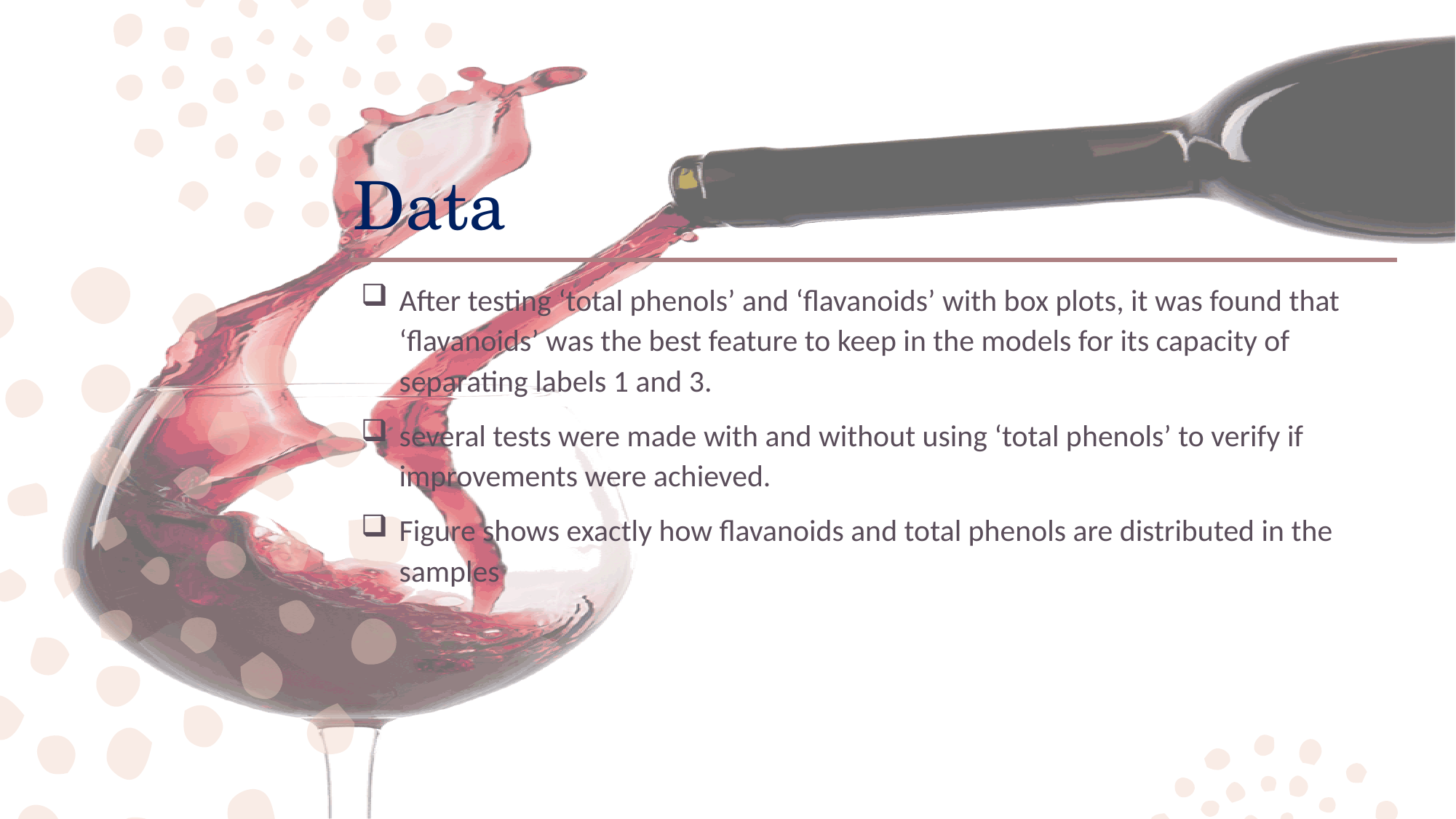

# Data
After testing ‘total phenols’ and ‘flavanoids’ with box plots, it was found that ‘flavanoids’ was the best feature to keep in the models for its capacity of separating labels 1 and 3.
several tests were made with and without using ‘total phenols’ to verify if improvements were achieved.
Figure shows exactly how flavanoids and total phenols are distributed in the samples